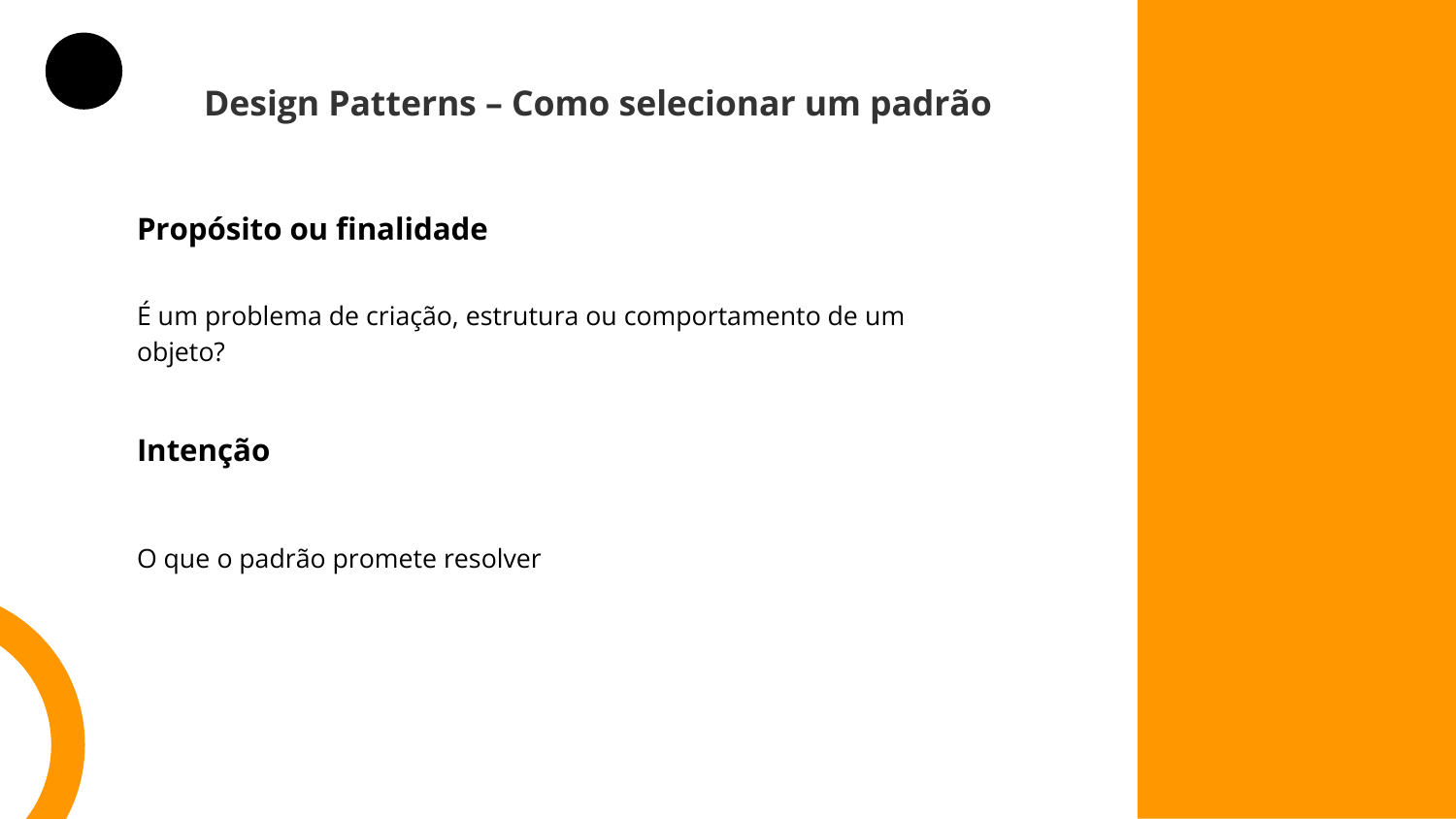

Design Patterns – Como selecionar um padrão
Propósito ou finalidade
É um problema de criação, estrutura ou comportamento de um objeto?
Intenção
O que o padrão promete resolver